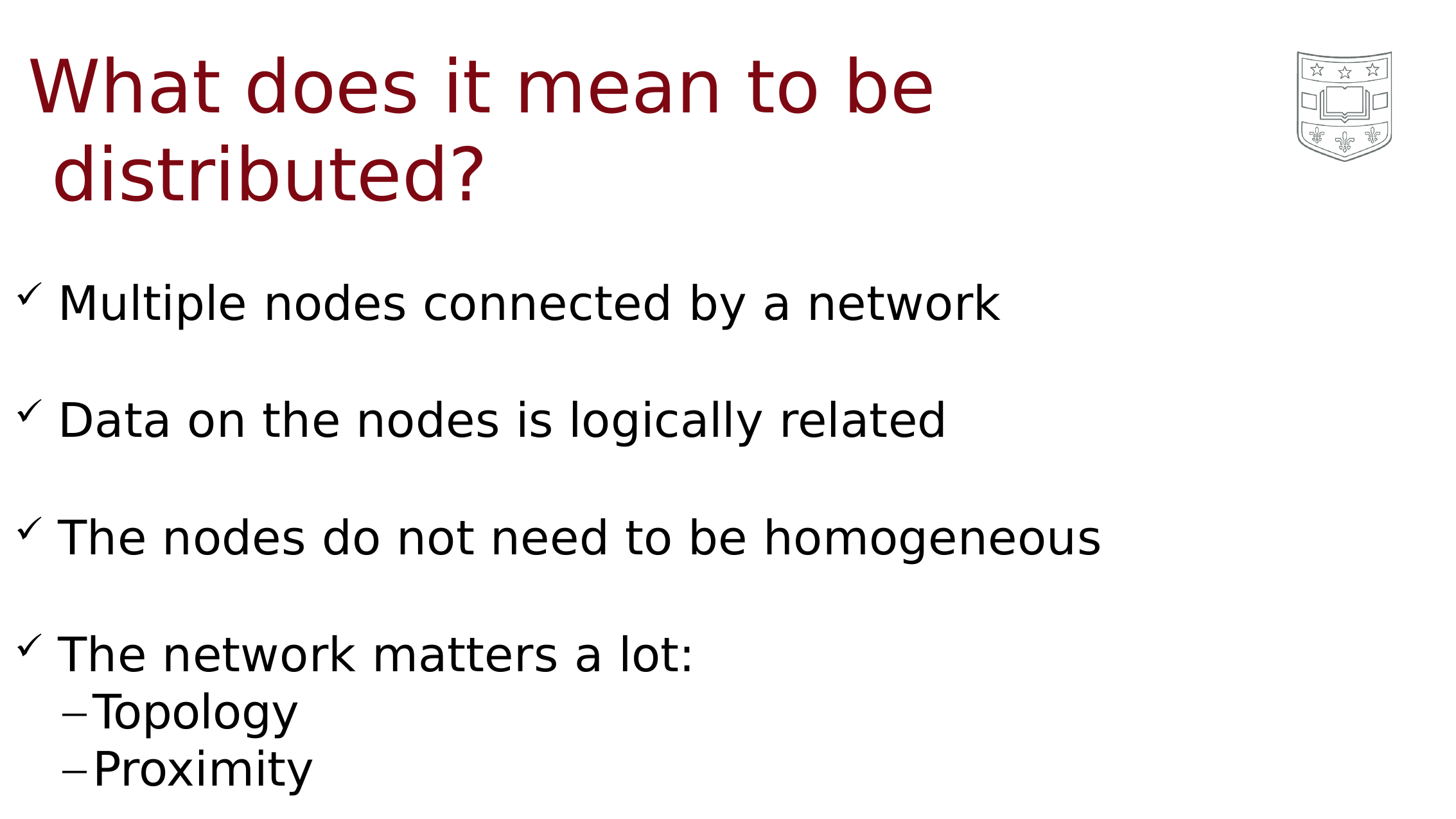

# What does it mean to be  distributed?
Multiple nodes connected by a network

Data on the nodes is logically related

The nodes do not need to be homogeneous

The network matters a lot:
Topology
Proximity